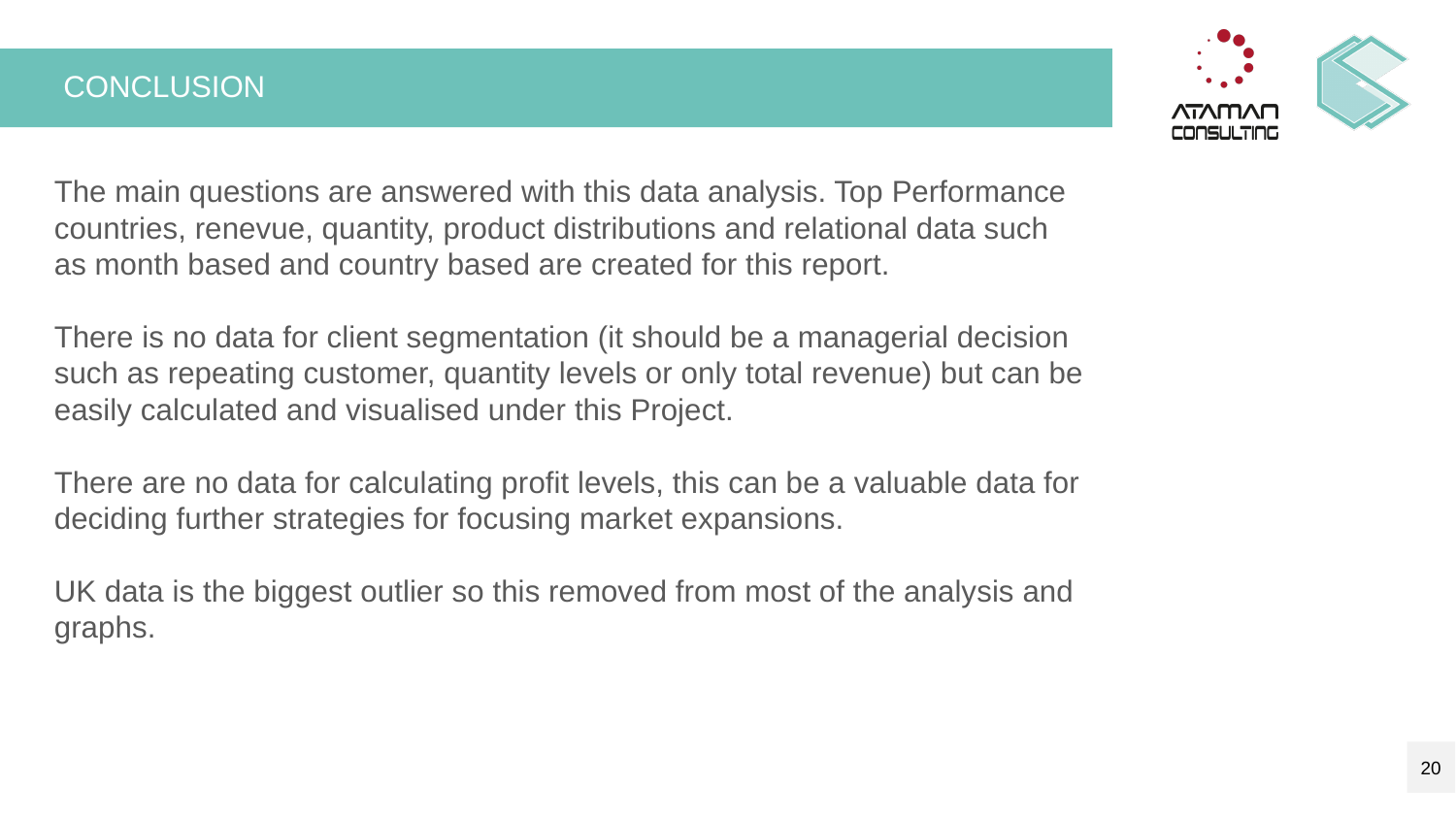

# CONCLUSION
The main questions are answered with this data analysis. Top Performance countries, renevue, quantity, product distributions and relational data such as month based and country based are created for this report.

There is no data for client segmentation (it should be a managerial decision such as repeating customer, quantity levels or only total revenue) but can be easily calculated and visualised under this Project.

There are no data for calculating profit levels, this can be a valuable data for deciding further strategies for focusing market expansions.

UK data is the biggest outlier so this removed from most of the analysis and graphs.